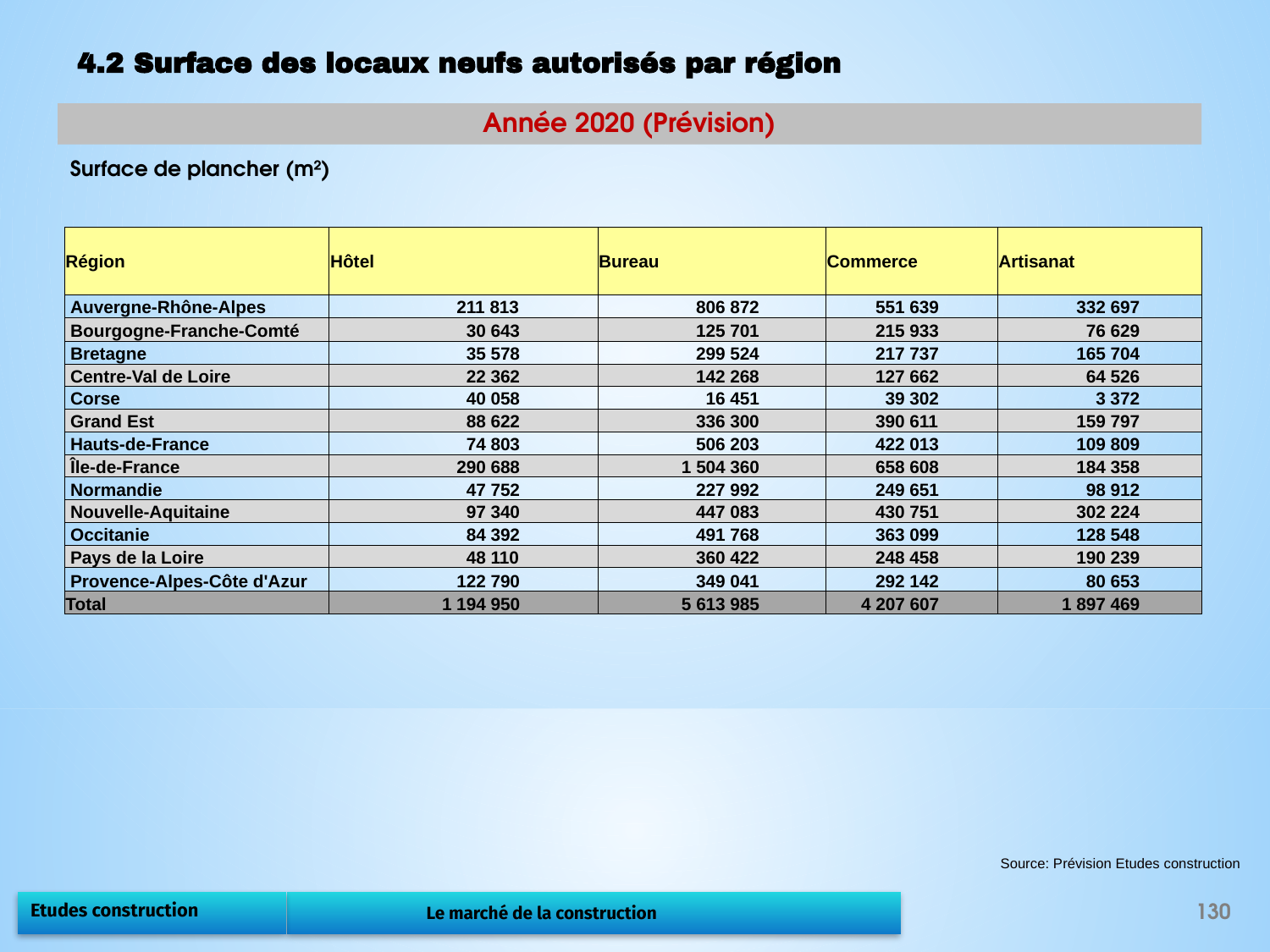

4.2 Surface des locaux neufs autorisés par région
Année 2020 (Prévision)
Surface de plancher (m²)
| Région | Hôtel | Bureau | Commerce | Artisanat |
| --- | --- | --- | --- | --- |
| Auvergne-Rhône-Alpes | 211 813 | 806 872 | 551 639 | 332 697 |
| Bourgogne-Franche-Comté | 30 643 | 125 701 | 215 933 | 76 629 |
| Bretagne | 35 578 | 299 524 | 217 737 | 165 704 |
| Centre-Val de Loire | 22 362 | 142 268 | 127 662 | 64 526 |
| Corse | 40 058 | 16 451 | 39 302 | 3 372 |
| Grand Est | 88 622 | 336 300 | 390 611 | 159 797 |
| Hauts-de-France | 74 803 | 506 203 | 422 013 | 109 809 |
| Île-de-France | 290 688 | 1 504 360 | 658 608 | 184 358 |
| Normandie | 47 752 | 227 992 | 249 651 | 98 912 |
| Nouvelle-Aquitaine | 97 340 | 447 083 | 430 751 | 302 224 |
| Occitanie | 84 392 | 491 768 | 363 099 | 128 548 |
| Pays de la Loire | 48 110 | 360 422 | 248 458 | 190 239 |
| Provence-Alpes-Côte d'Azur | 122 790 | 349 041 | 292 142 | 80 653 |
| Total | 1 194 950 | 5 613 985 | 4 207 607 | 1 897 469 |
Source: Prévision Etudes construction
130